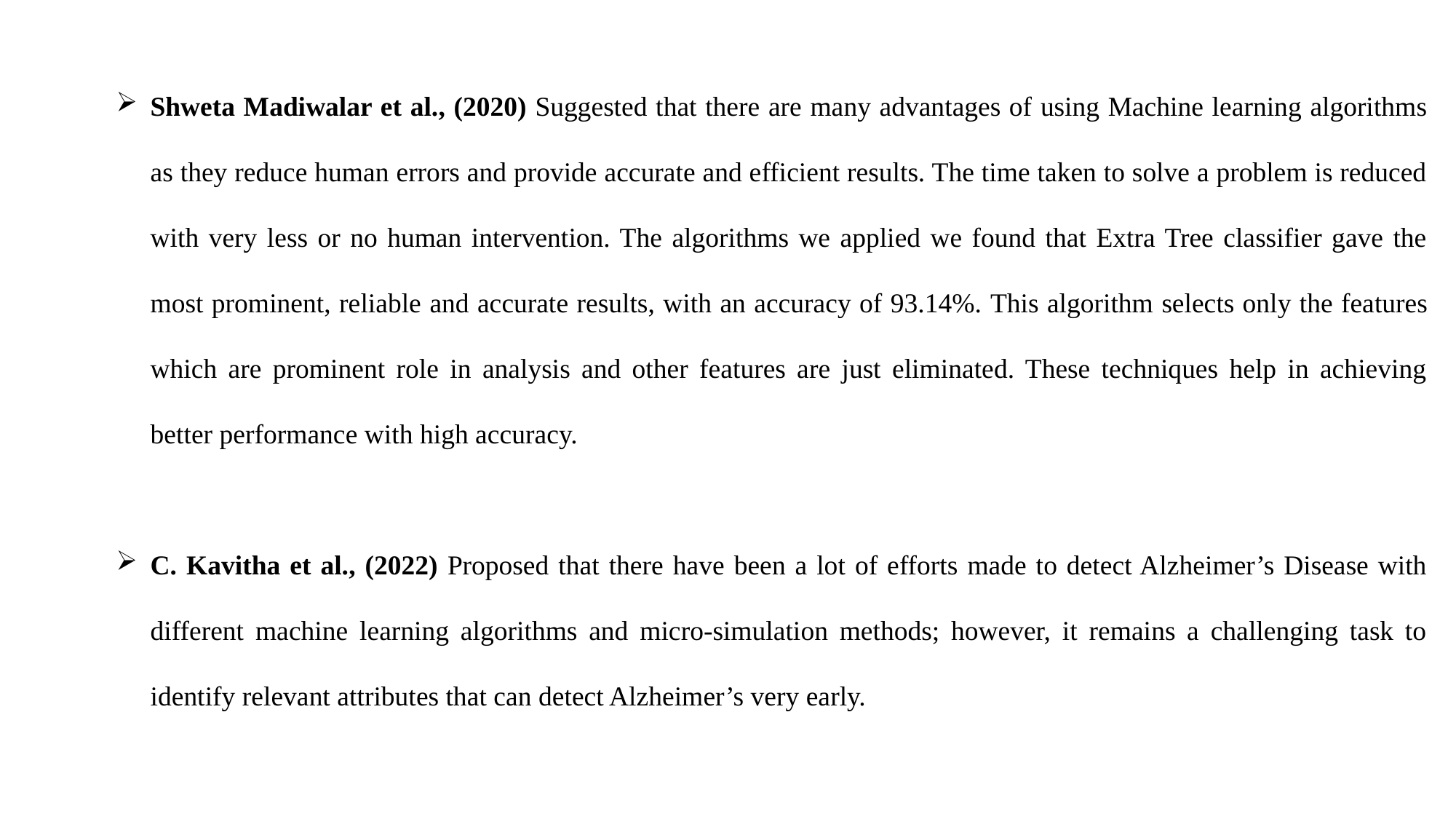

Shweta Madiwalar et al., (2020) Suggested that there are many advantages of using Machine learning algorithms as they reduce human errors and provide accurate and efficient results. The time taken to solve a problem is reduced with very less or no human intervention. The algorithms we applied we found that Extra Tree classifier gave the most prominent, reliable and accurate results, with an accuracy of 93.14%. This algorithm selects only the features which are prominent role in analysis and other features are just eliminated. These techniques help in achieving better performance with high accuracy.

C. Kavitha et al., (2022) Proposed that there have been a lot of efforts made to detect Alzheimer’s Disease with different machine learning algorithms and micro-simulation methods; however, it remains a challenging task to identify relevant attributes that can detect Alzheimer’s very early.